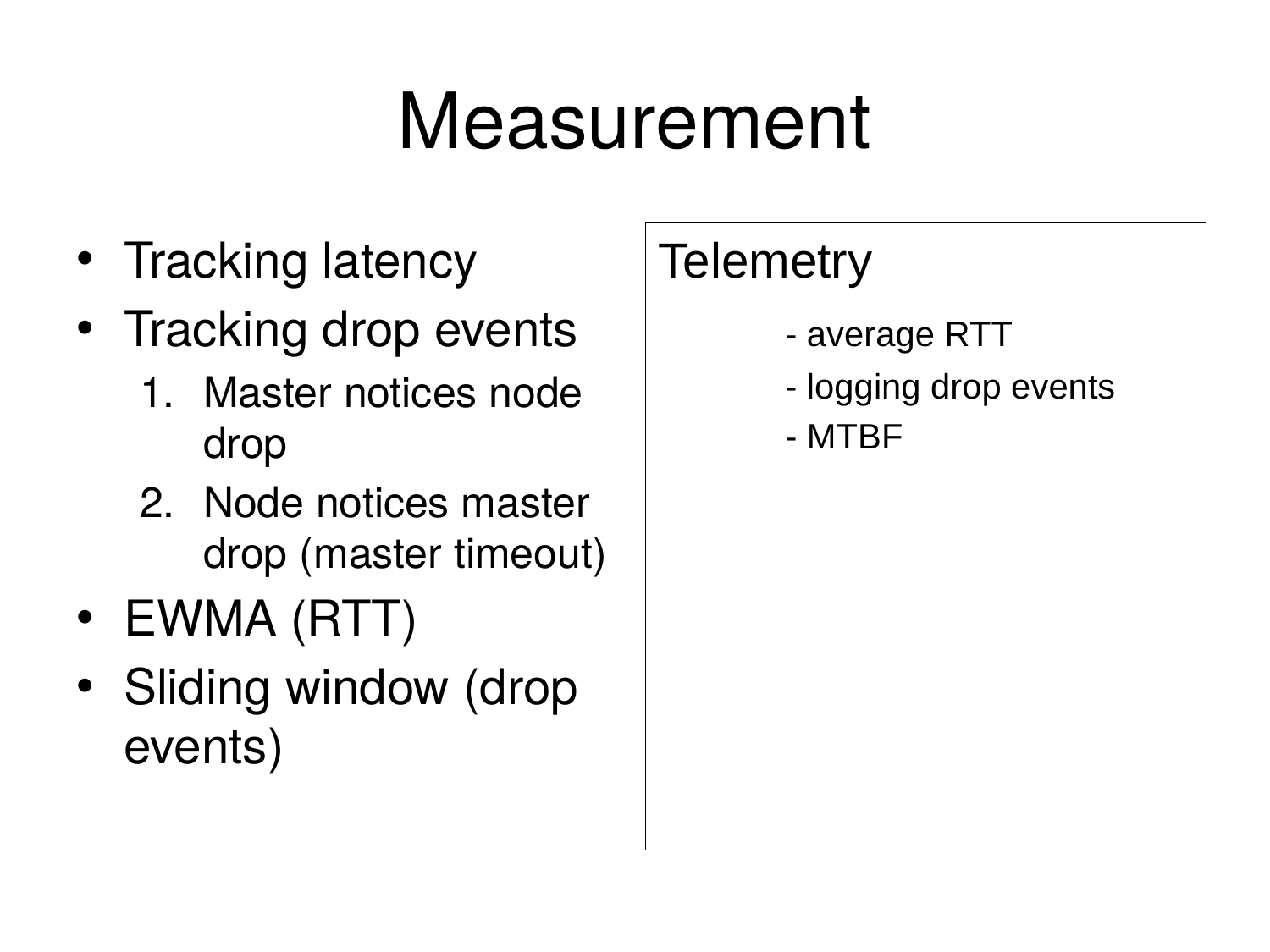

# Measurement
Tracking latency
Tracking drop events
Master notices node drop
Node notices master drop (master timeout)
EWMA (RTT)
Sliding window (drop events)
Telemetry
	- average RTT
	- logging drop events
	- MTBF